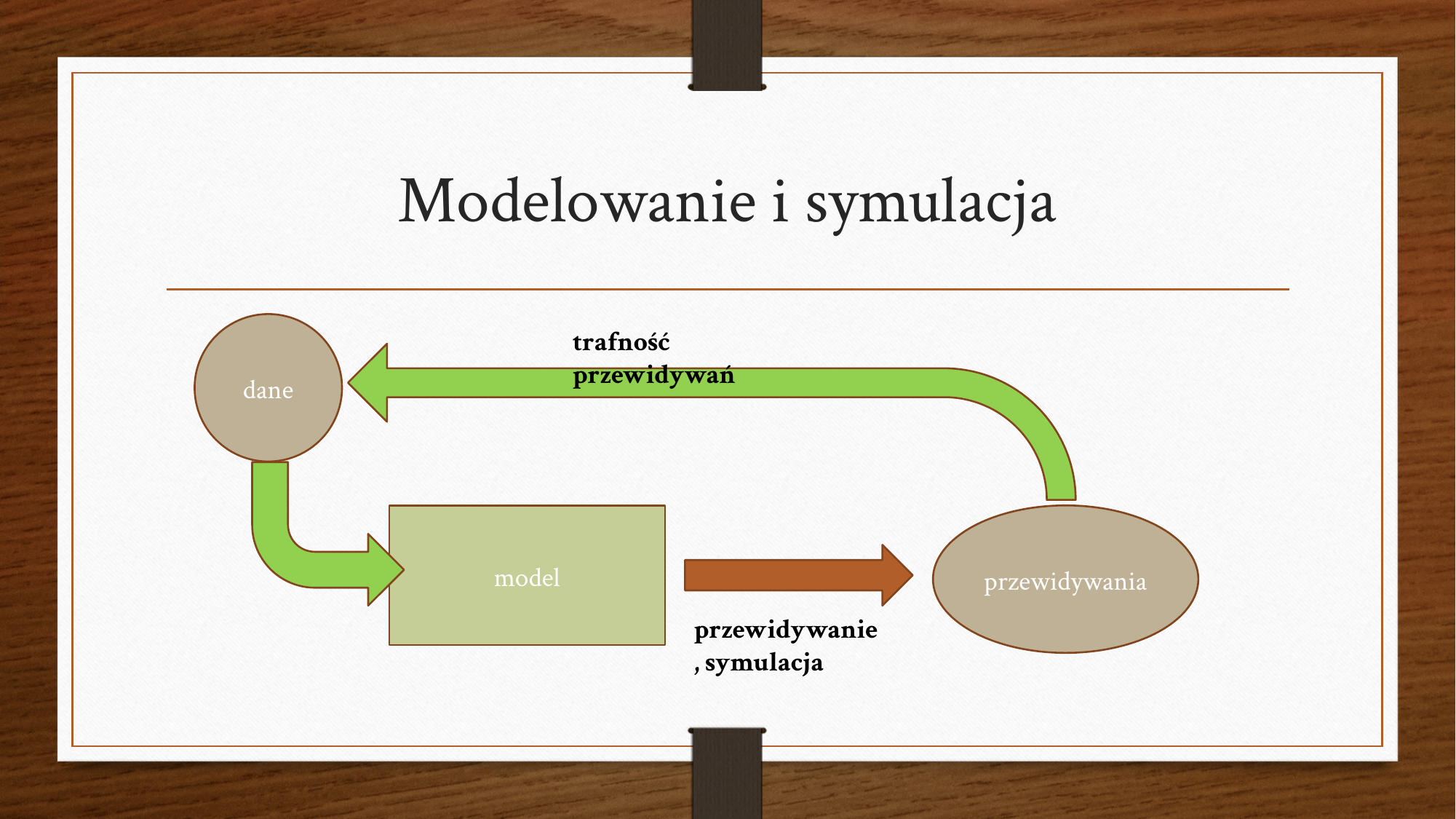

# Modelowanie i symulacja
dane
trafność przewidywań

model
przewidywania

przewidywanie, symulacja